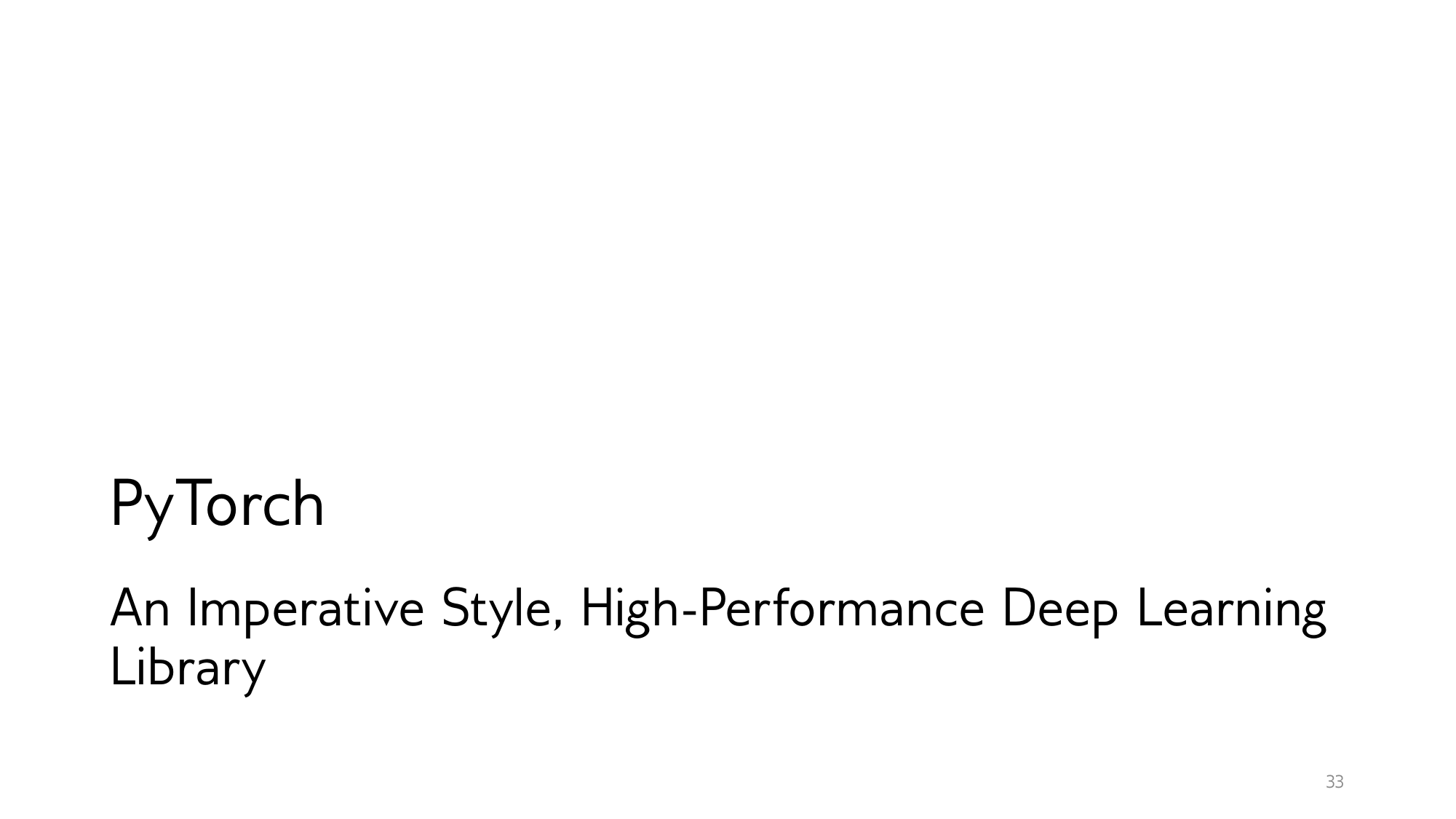

# PyTorch
An Imperative Style, High-Performance Deep Learning Library
33